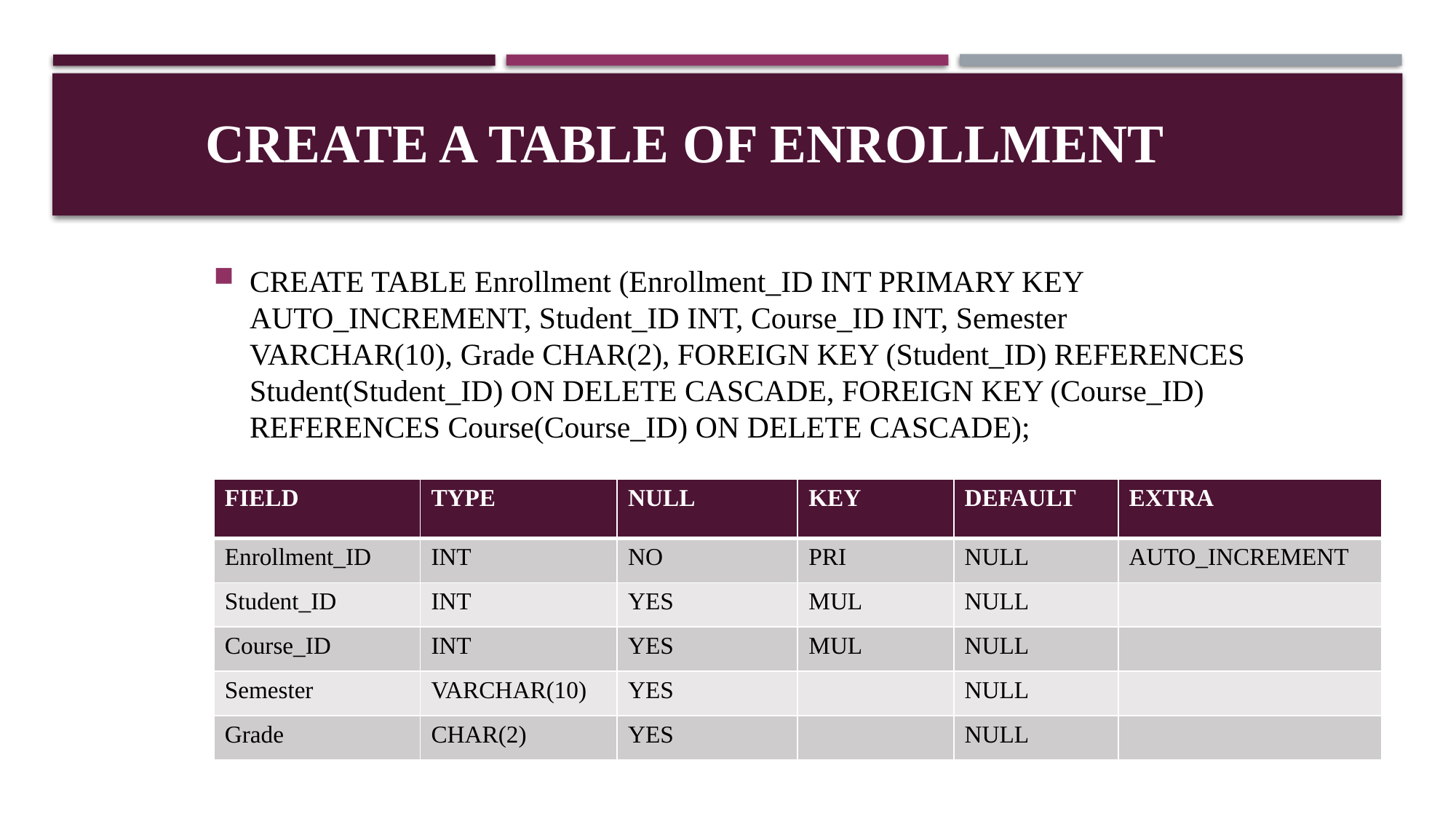

# CREATE A TABLE OF ENROLLMENT

CREATE TABLE Enrollment (Enrollment_ID INT PRIMARY KEY AUTO_INCREMENT, Student_ID INT, Course_ID INT, Semester VARCHAR(10), Grade CHAR(2), FOREIGN KEY (Student_ID) REFERENCES Student(Student_ID) ON DELETE CASCADE, FOREIGN KEY (Course_ID) REFERENCES Course(Course_ID) ON DELETE CASCADE);

| FIELD | TYPE | NULL | KEY | DEFAULT | EXTRA |
| --- | --- | --- | --- | --- | --- |
| Enrollment\_ID | INT | NO | PRI | NULL | AUTO\_INCREMENT |
| Student\_ID | INT | YES | MUL | NULL |  |
| Course\_ID | INT | YES | MUL | NULL |  |
| Semester | VARCHAR(10) | YES |  | NULL |  |
| Grade | CHAR(2) | YES |  | NULL |  |